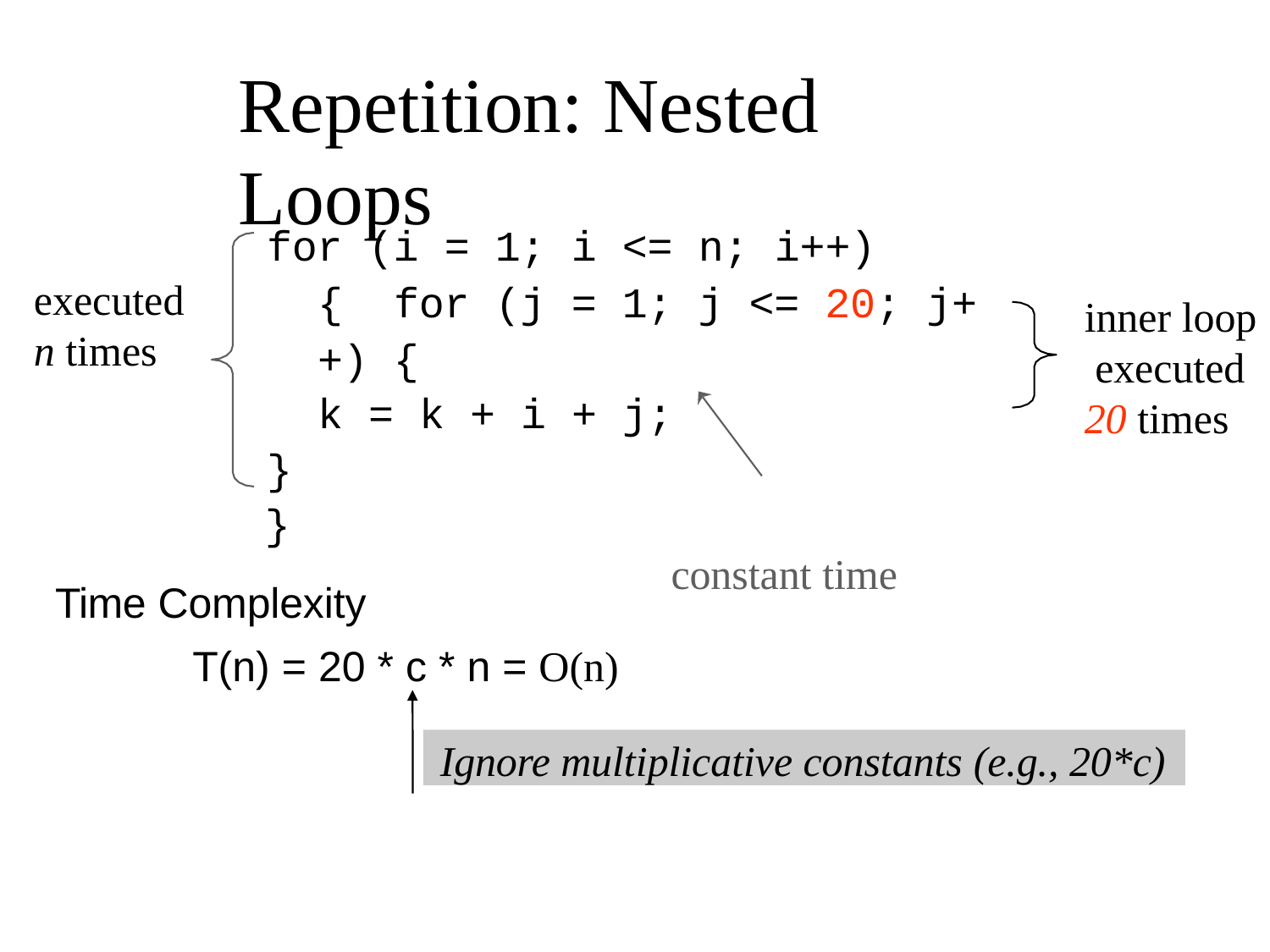

# Repetition: Nested	Loops
for (i = 1; i <= n; i++) {  for (j = 1; j <= 20; j++) {
k = k + i + j;
}
}
constant time

executed
n times
inner loop  executed  20 times

Time Complexity
T(n) = 20 * c * n = O(n)

Ignore multiplicative constants (e.g., 20*c)